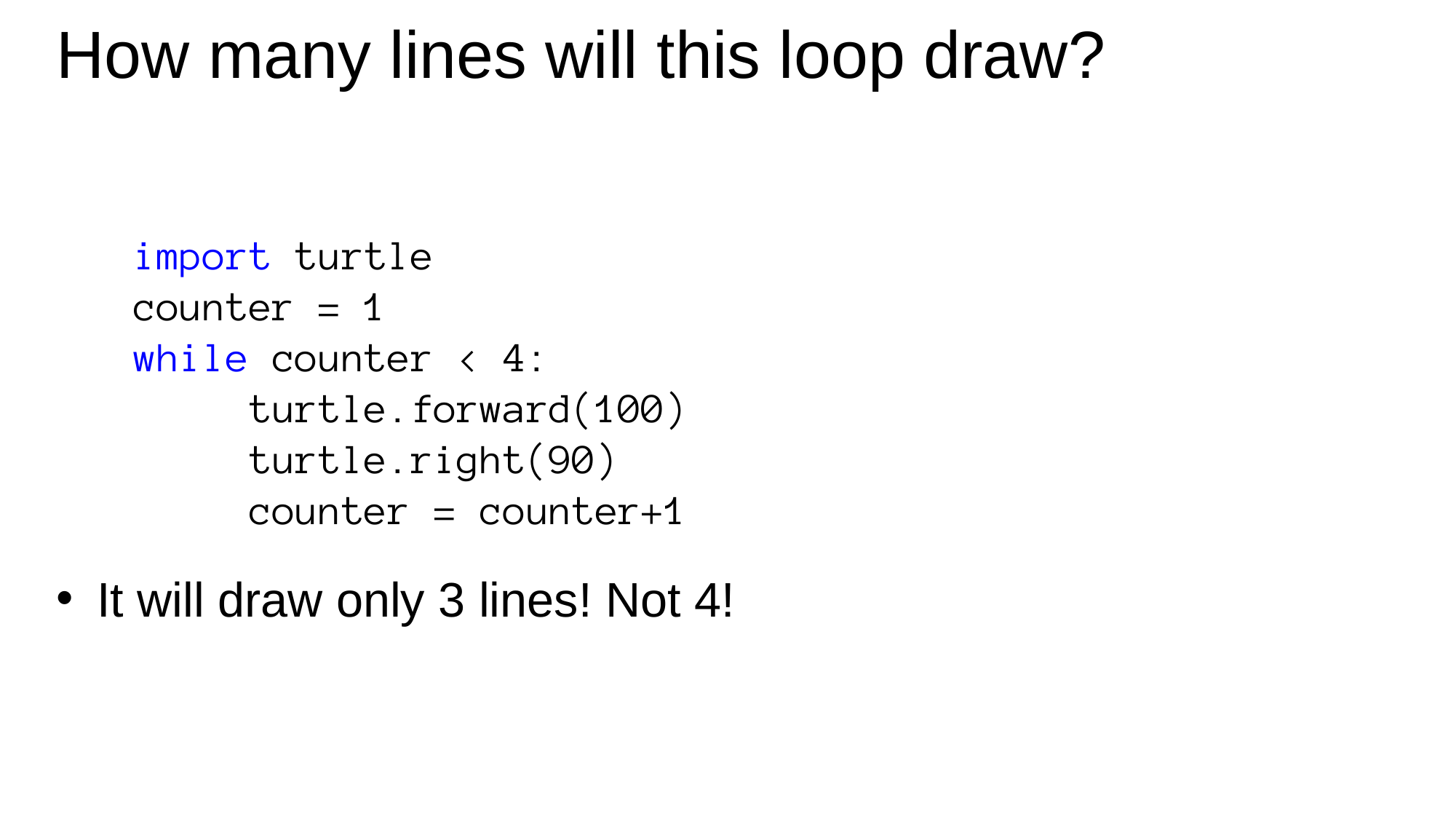

# How many lines will this loop draw?

It will draw only 3 lines! Not 4!
import turtle
counter = 1
while counter < 4:
     turtle.forward(100)
     turtle.right(90)
     counter = counter+1